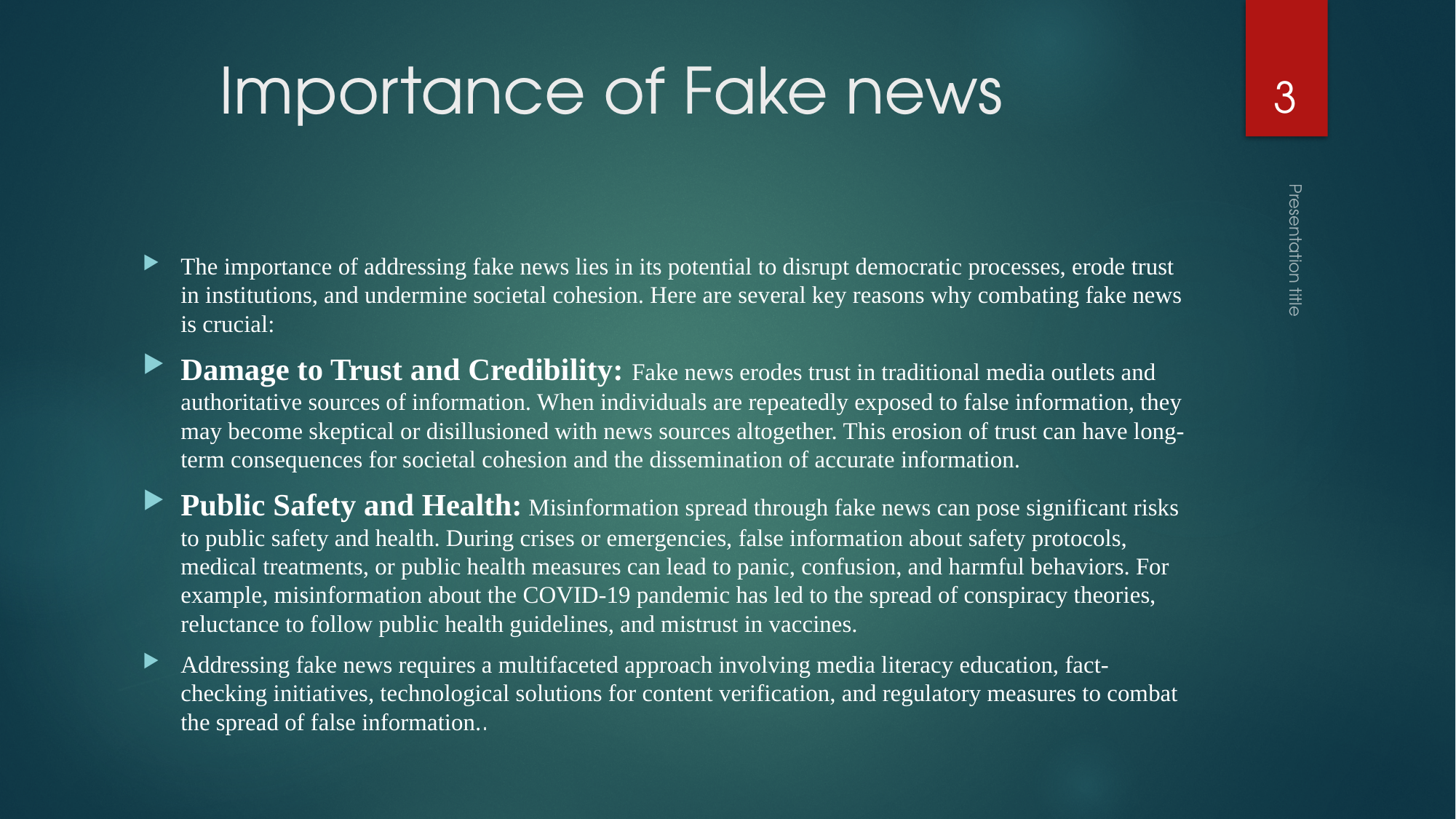

3
# Importance of Fake news
The importance of addressing fake news lies in its potential to disrupt democratic processes, erode trust in institutions, and undermine societal cohesion. Here are several key reasons why combating fake news is crucial:
Damage to Trust and Credibility: Fake news erodes trust in traditional media outlets and authoritative sources of information. When individuals are repeatedly exposed to false information, they may become skeptical or disillusioned with news sources altogether. This erosion of trust can have long-term consequences for societal cohesion and the dissemination of accurate information.
Public Safety and Health: Misinformation spread through fake news can pose significant risks to public safety and health. During crises or emergencies, false information about safety protocols, medical treatments, or public health measures can lead to panic, confusion, and harmful behaviors. For example, misinformation about the COVID-19 pandemic has led to the spread of conspiracy theories, reluctance to follow public health guidelines, and mistrust in vaccines.
Addressing fake news requires a multifaceted approach involving media literacy education, fact-checking initiatives, technological solutions for content verification, and regulatory measures to combat the spread of false information..
Presentation title